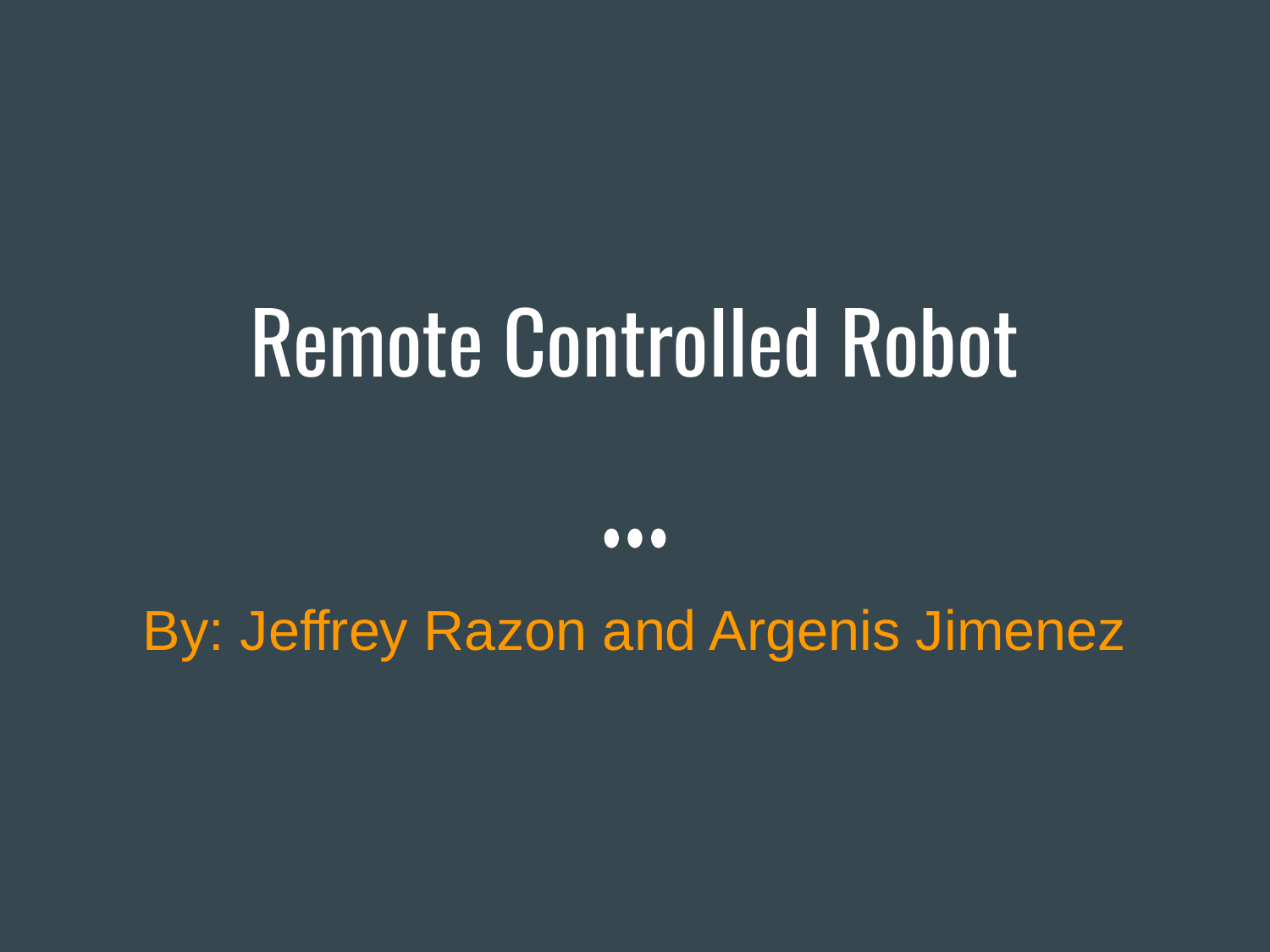

# Remote Controlled Robot
By: Jeffrey Razon and Argenis Jimenez